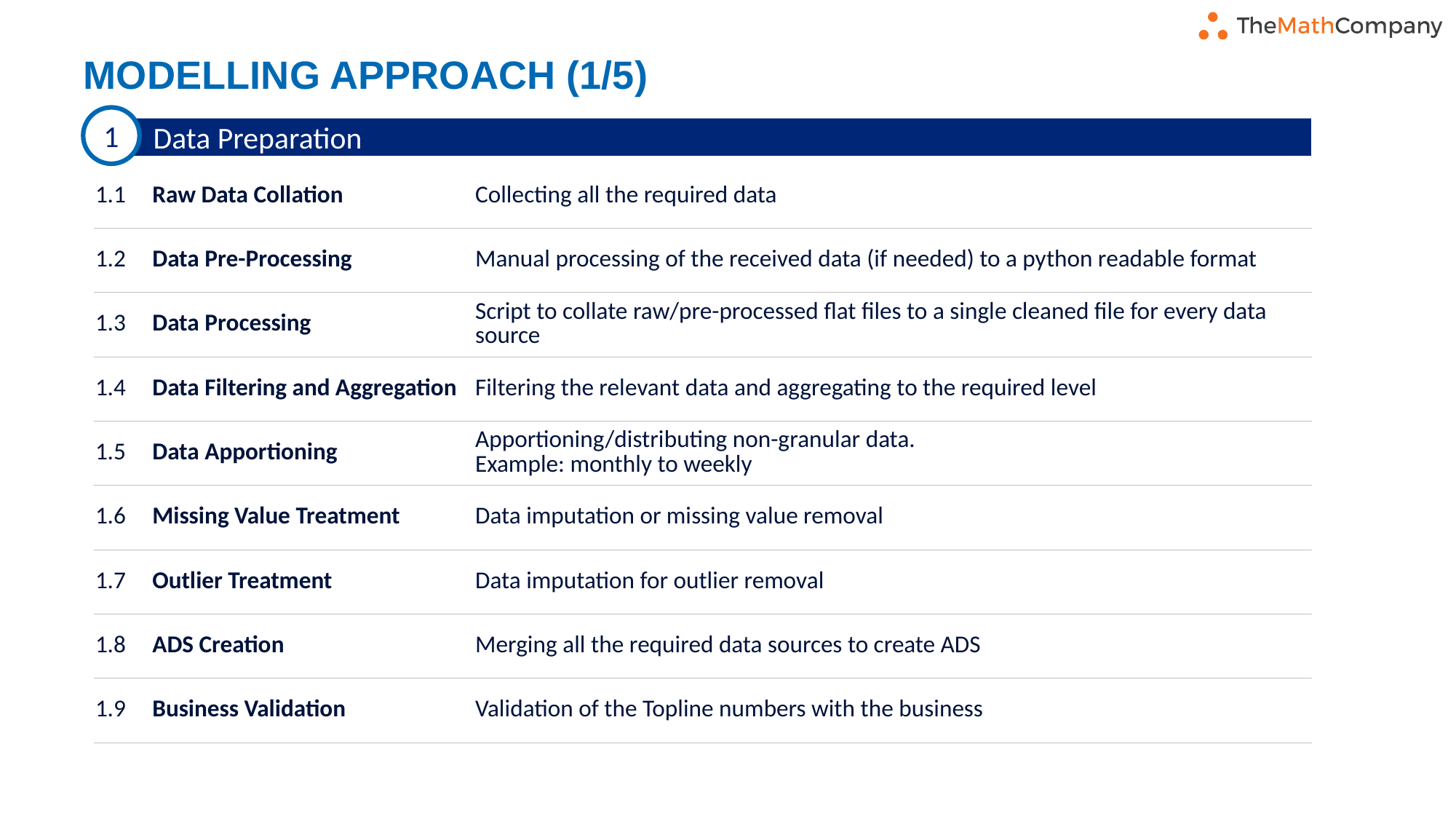

# Modelling Approach (1/5)
1
Data Preparation
| 1.1 | Raw Data Collation | Collecting all the required data |
| --- | --- | --- |
| 1.2 | Data Pre-Processing | Manual processing of the received data (if needed) to a python readable format |
| 1.3 | Data Processing | Script to collate raw/pre-processed flat files to a single cleaned file for every data source |
| 1.4 | Data Filtering and Aggregation | Filtering the relevant data and aggregating to the required level |
| 1.5 | Data Apportioning | Apportioning/distributing non-granular data. Example: monthly to weekly |
| 1.6 | Missing Value Treatment | Data imputation or missing value removal |
| 1.7 | Outlier Treatment | Data imputation for outlier removal |
| 1.8 | ADS Creation | Merging all the required data sources to create ADS |
| 1.9 | Business Validation | Validation of the Topline numbers with the business |